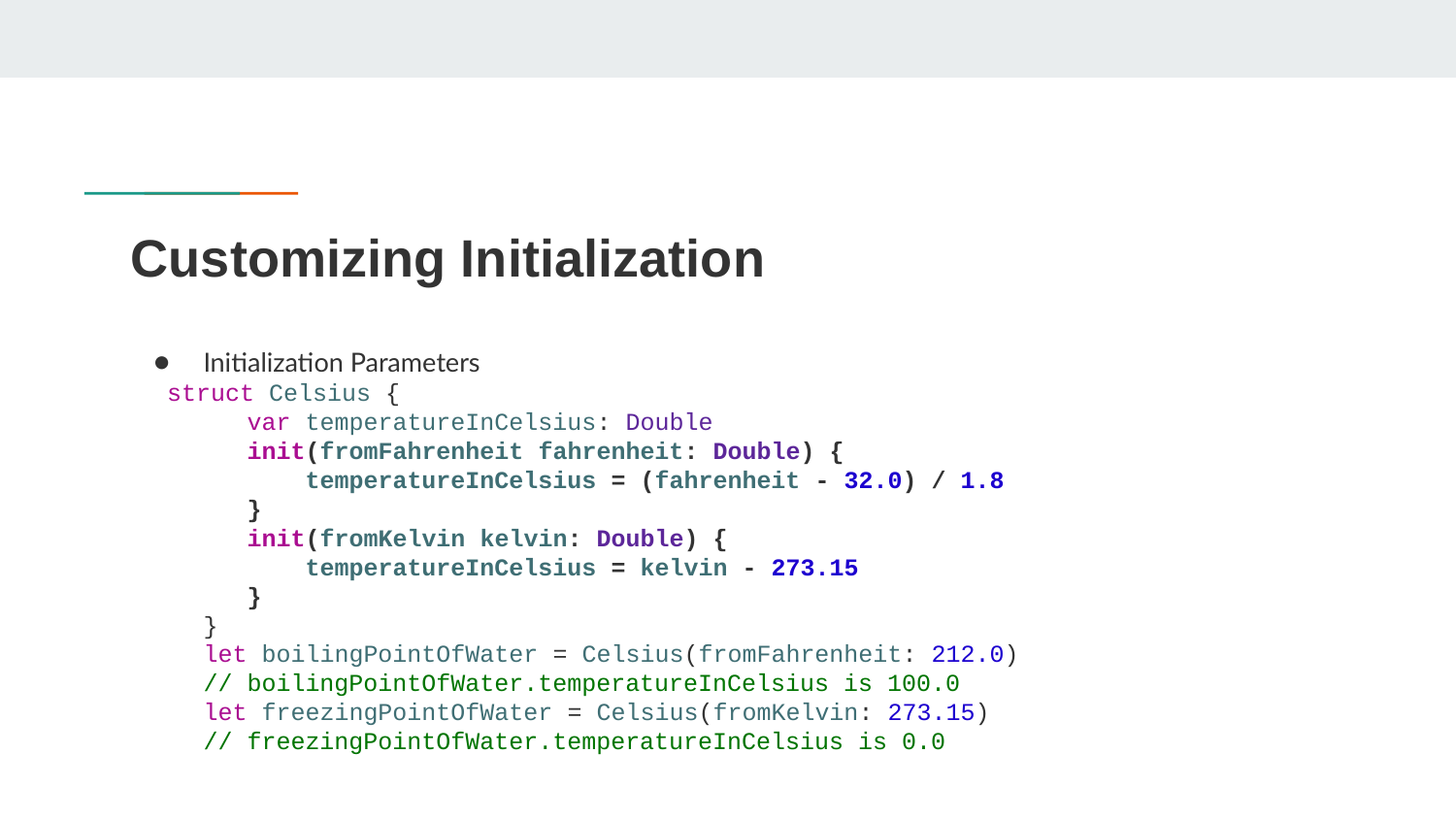

# Customizing Initialization

Initialization Parameters
struct Celsius {
   var temperatureInCelsius: Double
   init(fromFahrenheit fahrenheit: Double) {
       temperatureInCelsius = (fahrenheit - 32.0) / 1.8
   }
   init(fromKelvin kelvin: Double) {
       temperatureInCelsius = kelvin - 273.15
   }
}
let boilingPointOfWater = Celsius(fromFahrenheit: 212.0)
// boilingPointOfWater.temperatureInCelsius is 100.0
let freezingPointOfWater = Celsius(fromKelvin: 273.15)
// freezingPointOfWater.temperatureInCelsius is 0.0